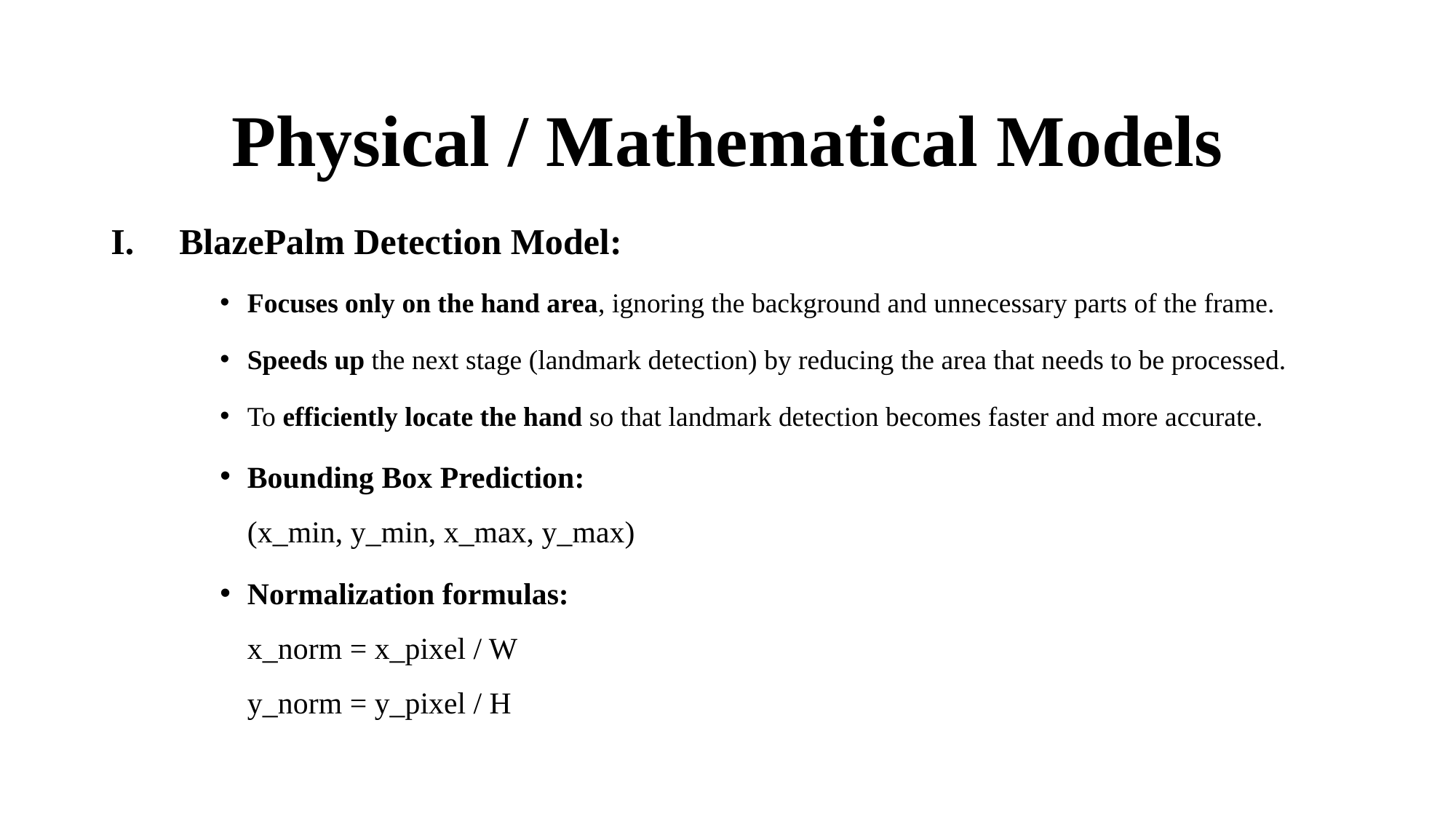

# Physical / Mathematical Models
BlazePalm Detection Model:
Focuses only on the hand area, ignoring the background and unnecessary parts of the frame.
Speeds up the next stage (landmark detection) by reducing the area that needs to be processed.
To efficiently locate the hand so that landmark detection becomes faster and more accurate.
Bounding Box Prediction:
(x_min, y_min, x_max, y_max)
Normalization formulas:
x_norm = x_pixel / W
y_norm = y_pixel / H